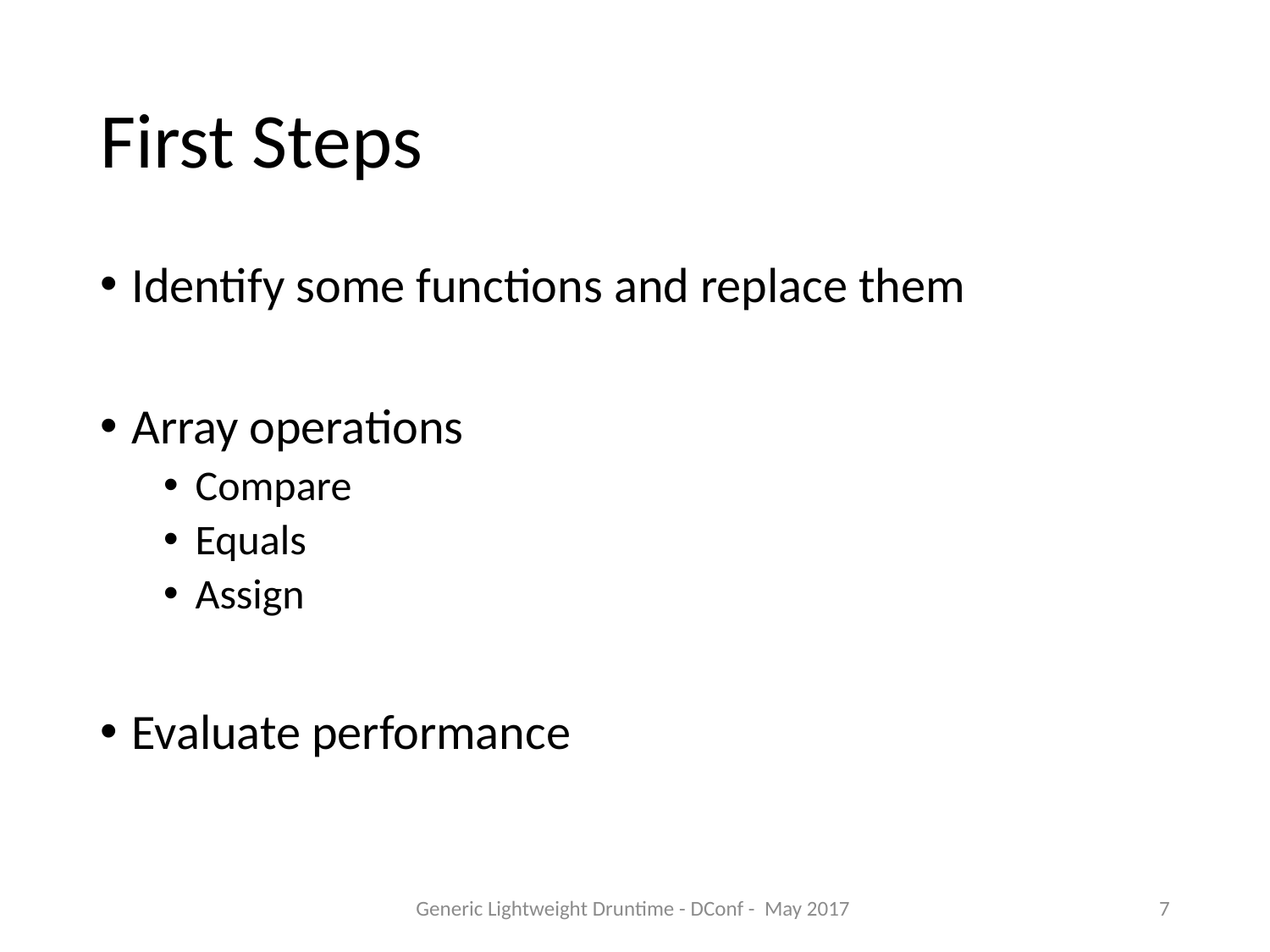

# First Steps
Identify some functions and replace them

Array operations
Compare
Equals
Assign

Evaluate performance
Generic Lightweight Druntime - DConf -  May 2017
7